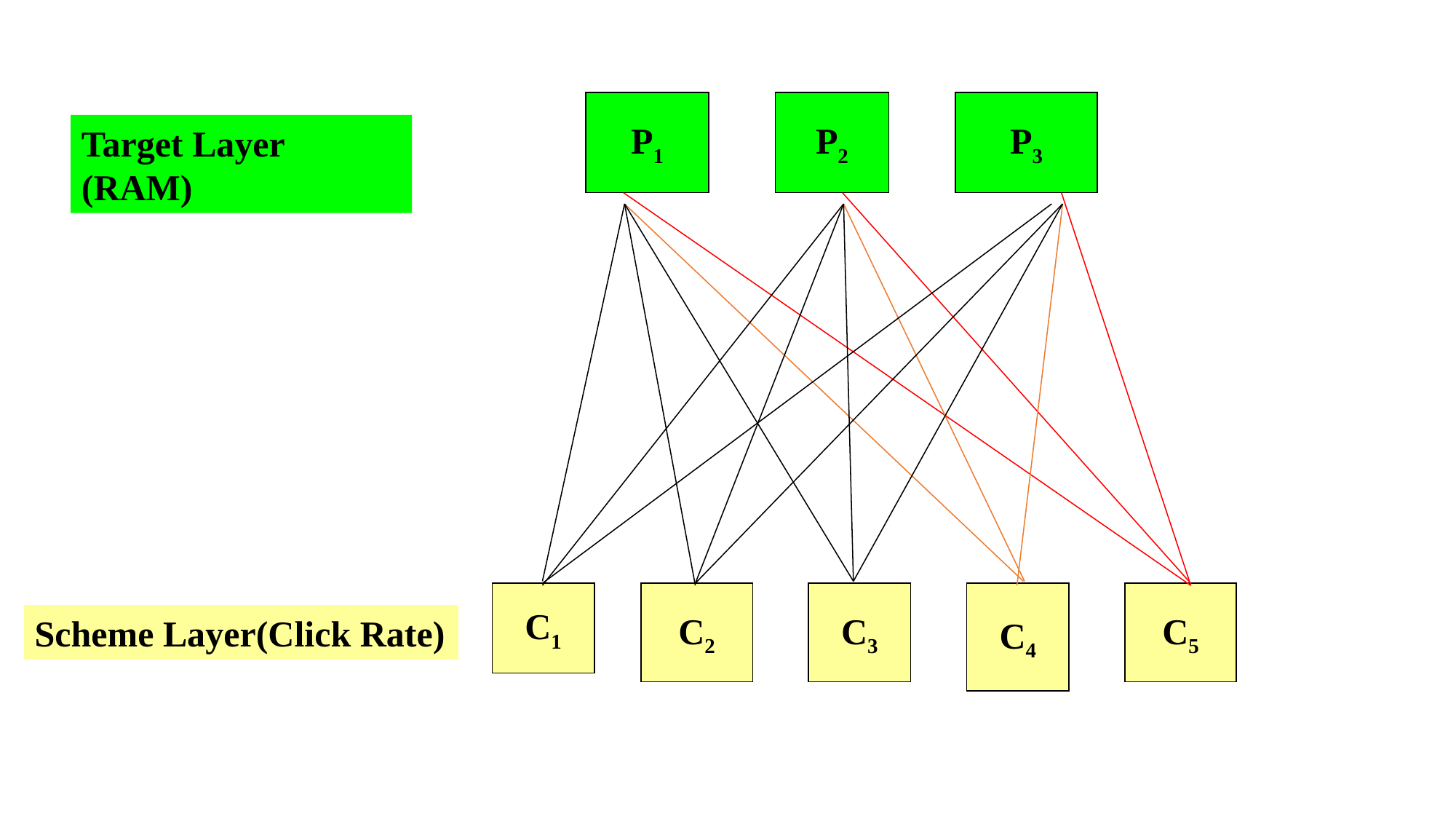

P1
P2
P3
Target Layer (RAM)

C1
C2
C3
C4
C5
Scheme Layer(Click Rate)